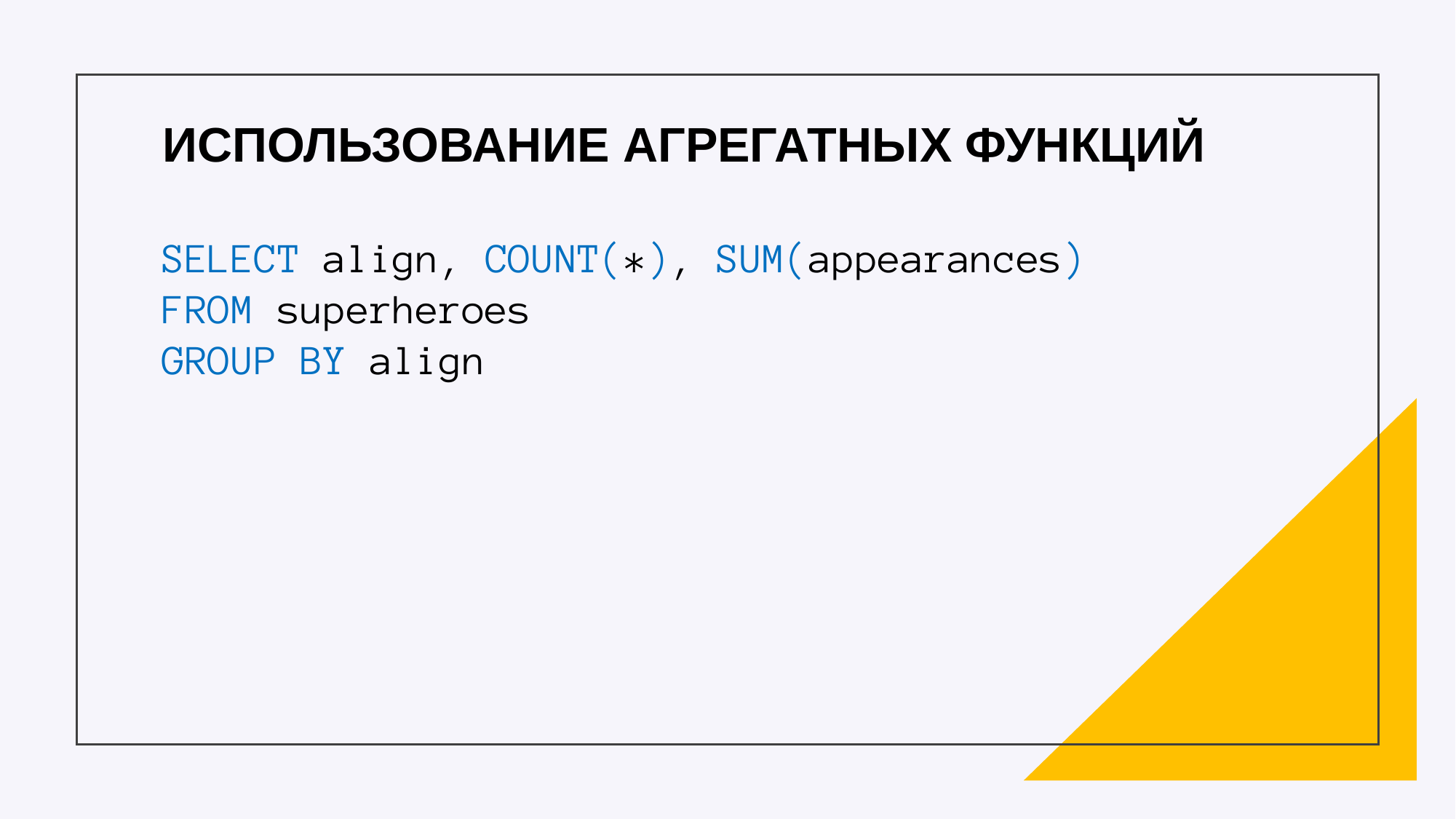

ИСПОЛЬЗОВАНИЕ АГРЕГАТНЫХ ФУНКЦИЙ

SELECT align, COUNT(*), SUM(appearances)
FROM superheroes
GROUP BY align